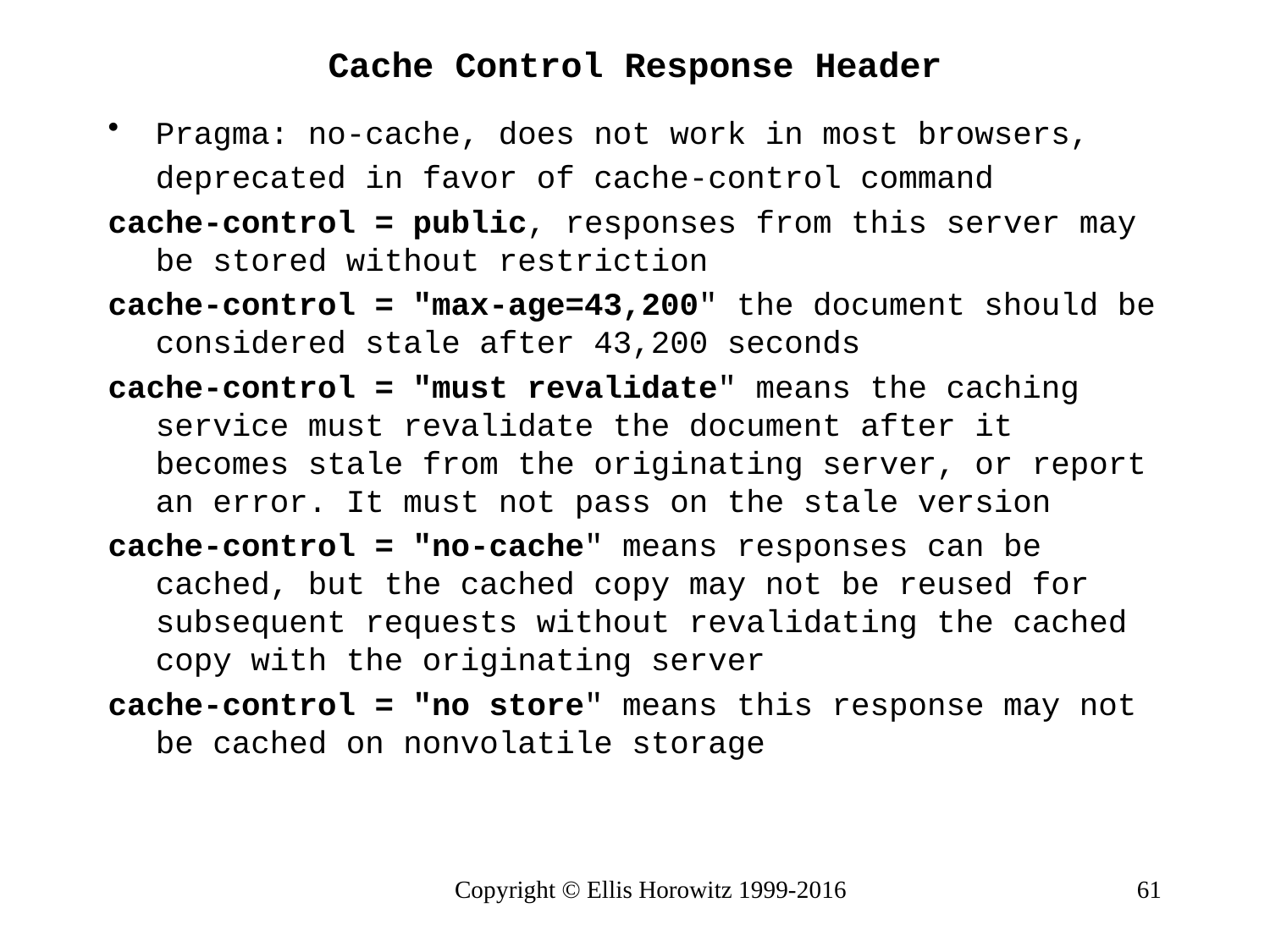

# Cache Control Response Header
Pragma: no-cache, does not work in most browsers,
	deprecated in favor of cache-control command
cache-control = public, responses from this server may be stored without restriction
cache-control = "max-age=43,200" the document should be considered stale after 43,200 seconds
cache-control = "must revalidate" means the caching service must revalidate the document after it becomes stale from the originating server, or report an error. It must not pass on the stale version
cache-control = "no-cache" means responses can be cached, but the cached copy may not be reused for subsequent requests without revalidating the cached copy with the originating server
cache-control = "no store" means this response may not be cached on nonvolatile storage
Copyright © Ellis Horowitz 1999-2016
61